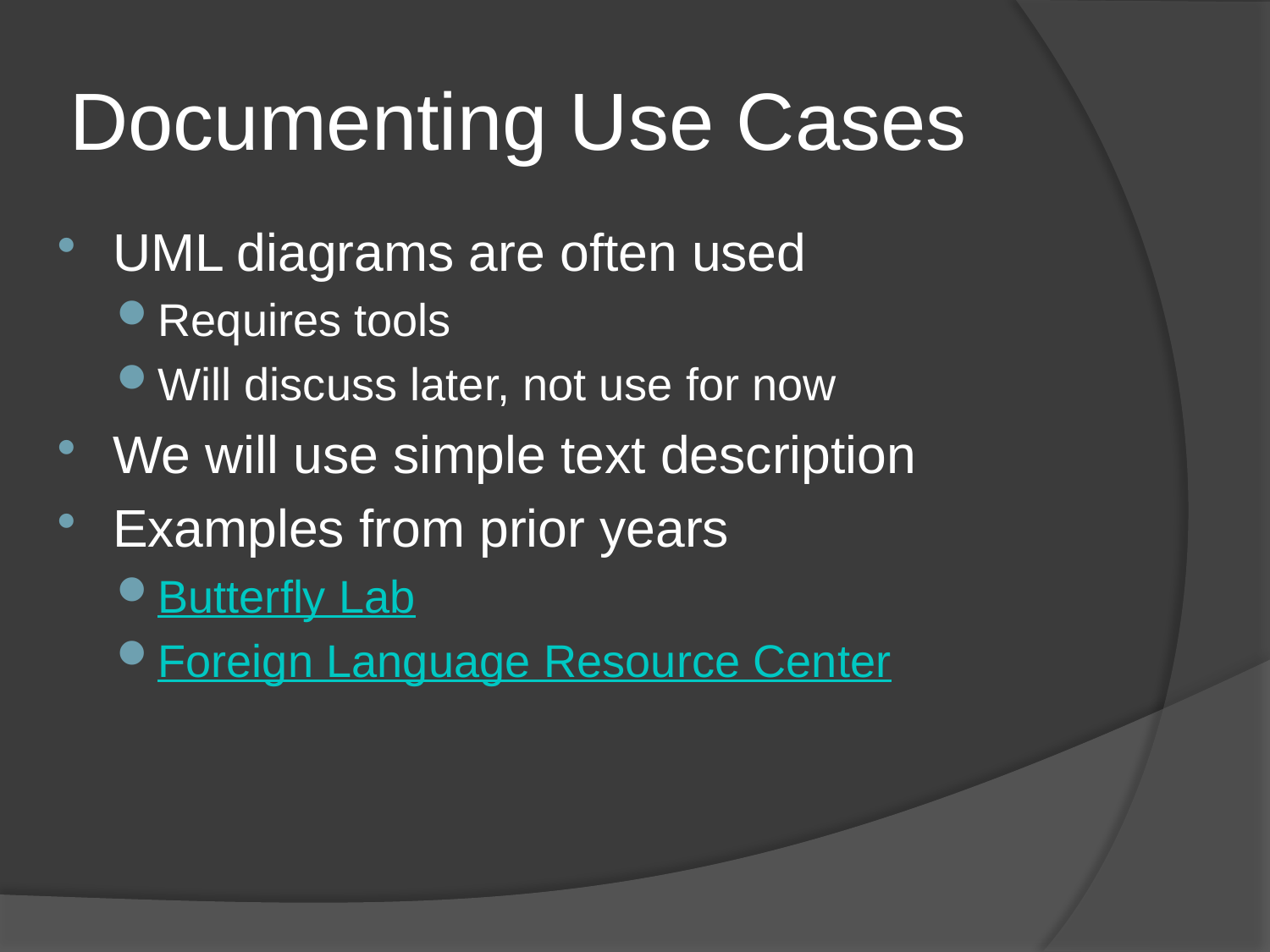

# Documenting Use Cases
UML diagrams are often used
Requires tools
Will discuss later, not use for now
We will use simple text description
Examples from prior years
Butterfly Lab
Foreign Language Resource Center